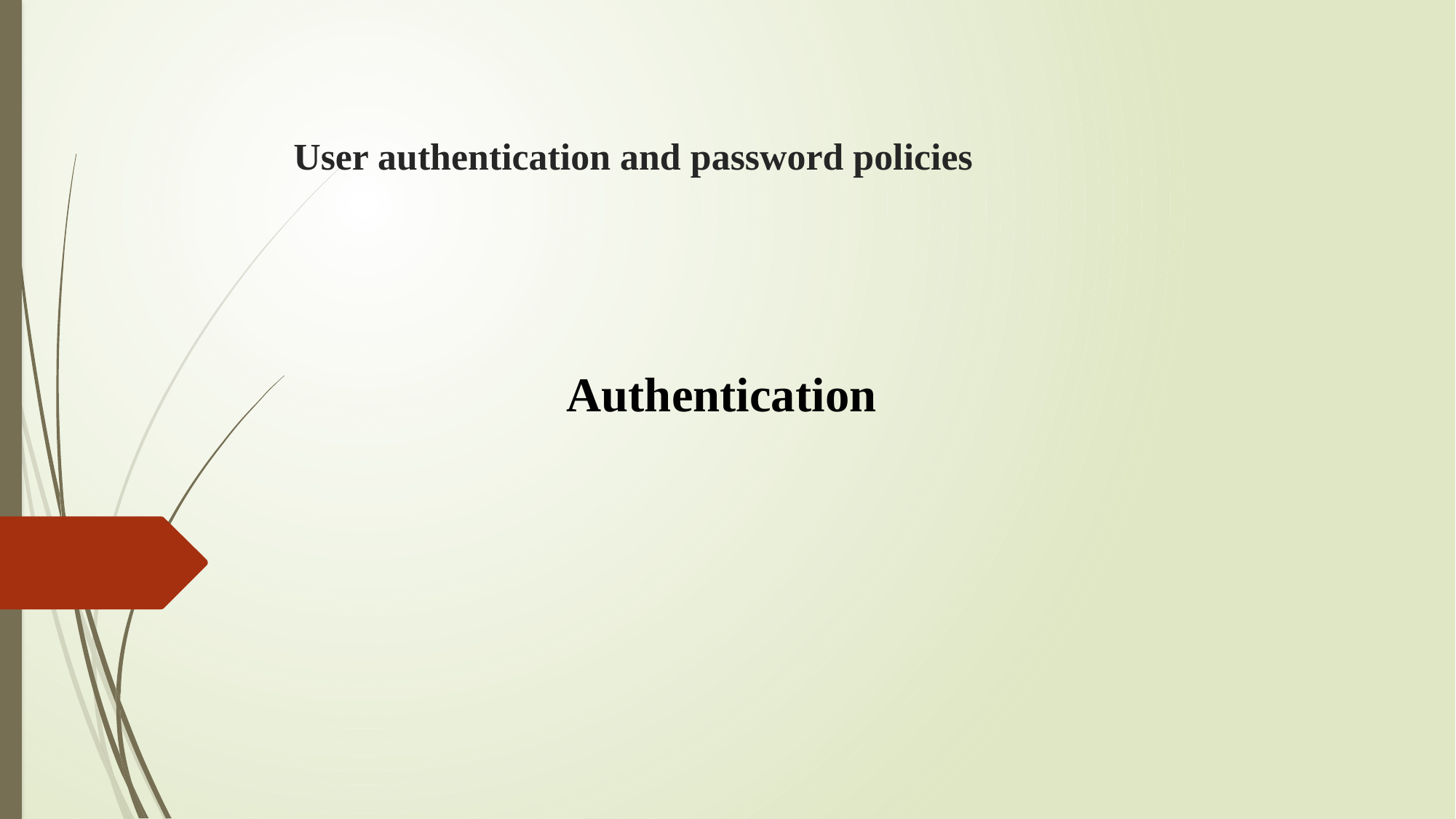

# User authentication and password policies
Authentication